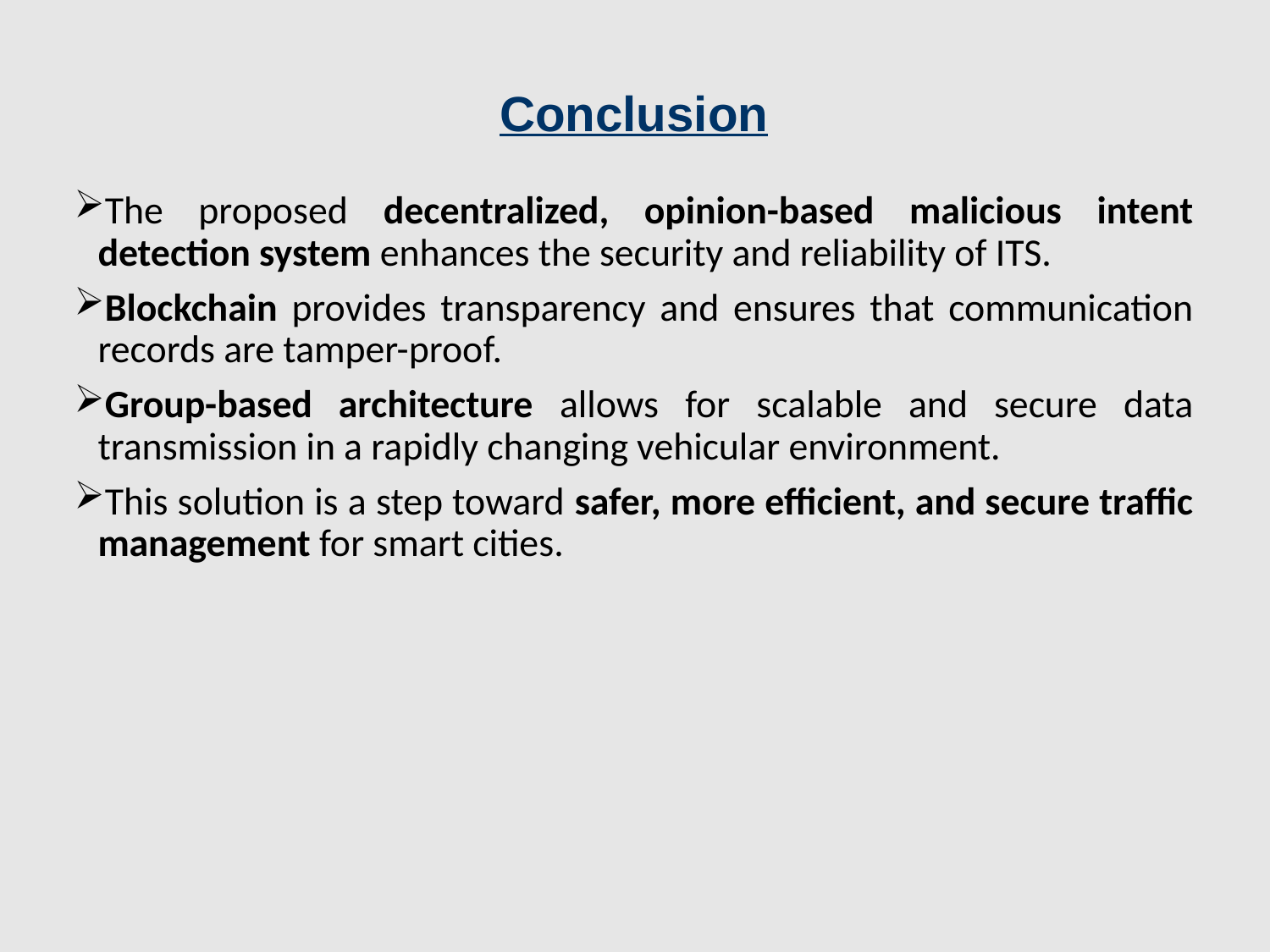

# Conclusion
The proposed decentralized, opinion-based malicious intent detection system enhances the security and reliability of ITS.
Blockchain provides transparency and ensures that communication records are tamper-proof.
Group-based architecture allows for scalable and secure data transmission in a rapidly changing vehicular environment.
This solution is a step toward safer, more efficient, and secure traffic management for smart cities.